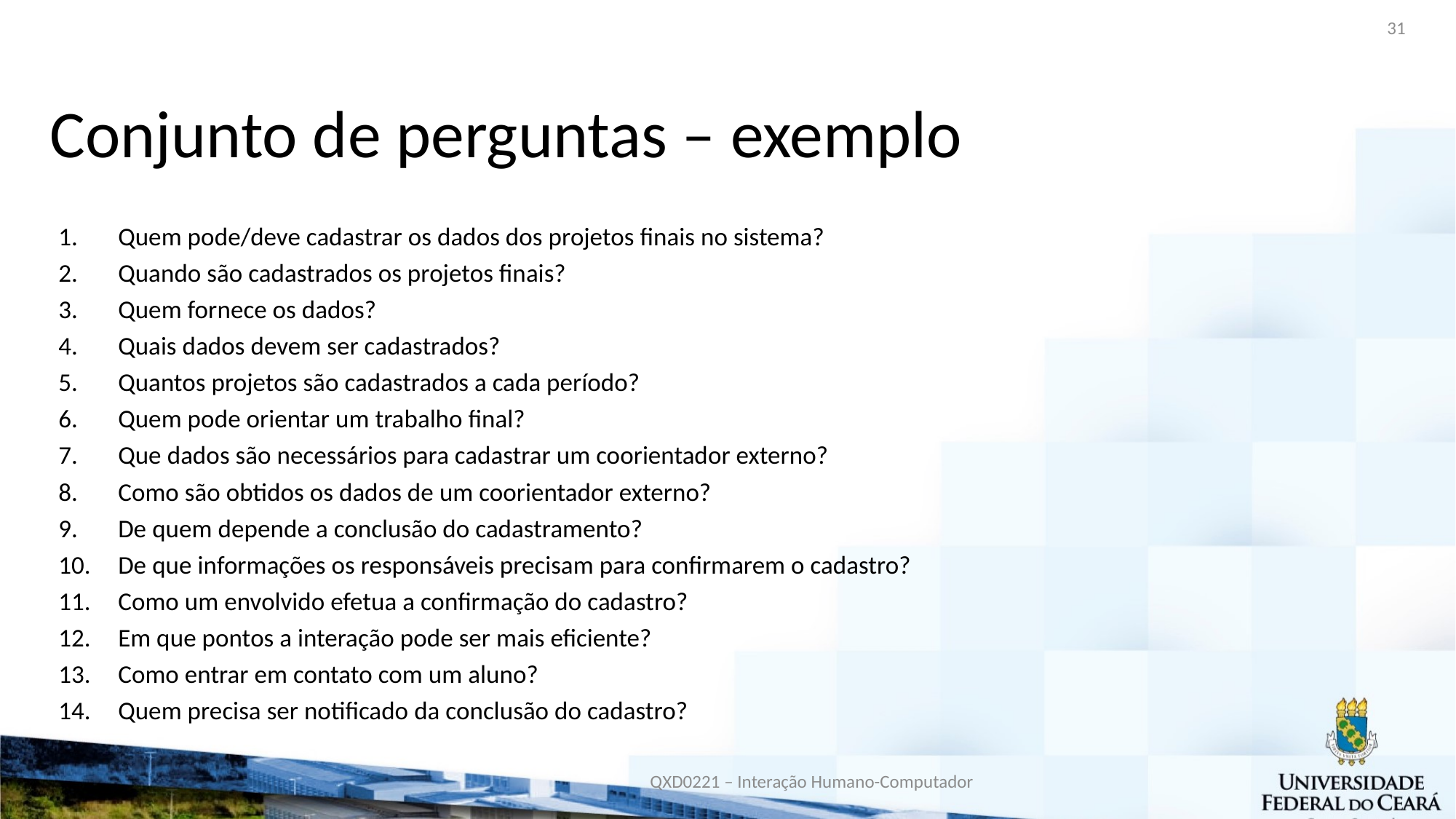

31
# Conjunto de perguntas – exemplo
Quem pode/deve cadastrar os dados dos projetos finais no sistema?
Quando são cadastrados os projetos finais?
Quem fornece os dados?
Quais dados devem ser cadastrados?
Quantos projetos são cadastrados a cada período?
Quem pode orientar um trabalho final?
Que dados são necessários para cadastrar um coorientador externo?
Como são obtidos os dados de um coorientador externo?
De quem depende a conclusão do cadastramento?
De que informações os responsáveis precisam para confirmarem o cadastro?
Como um envolvido efetua a confirmação do cadastro?
Em que pontos a interação pode ser mais eficiente?
Como entrar em contato com um aluno?
Quem precisa ser notificado da conclusão do cadastro?
QXD0221 – Interação Humano-Computador